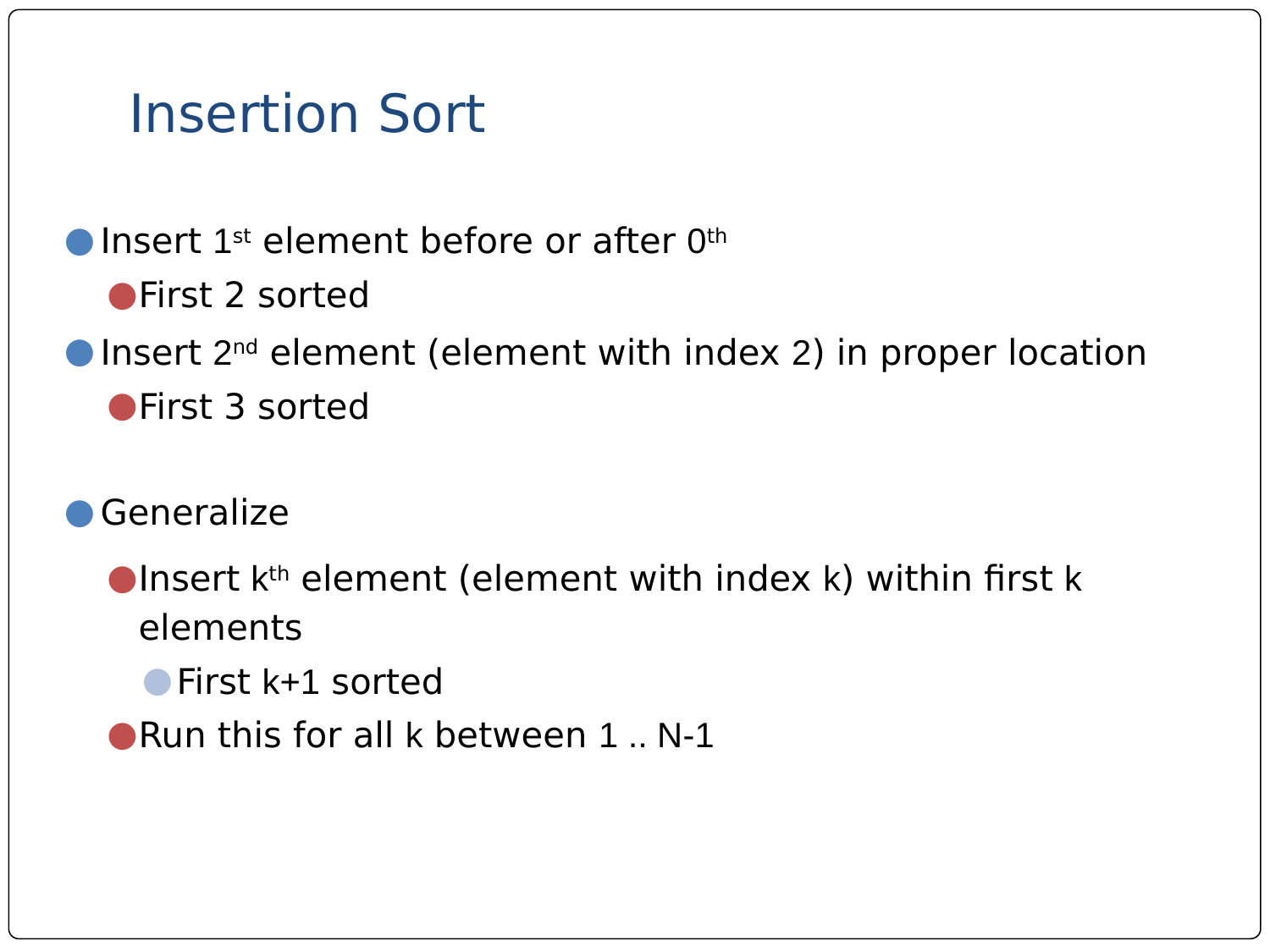

# Insertion Sort
Insert 1st element before or after 0th
First 2 sorted
Insert 2nd element (element with index 2) in proper location
First 3 sorted
Generalize
Insert kth element (element with index k) within first k elements
First k+1 sorted
Run this for all k between 1 .. N-1